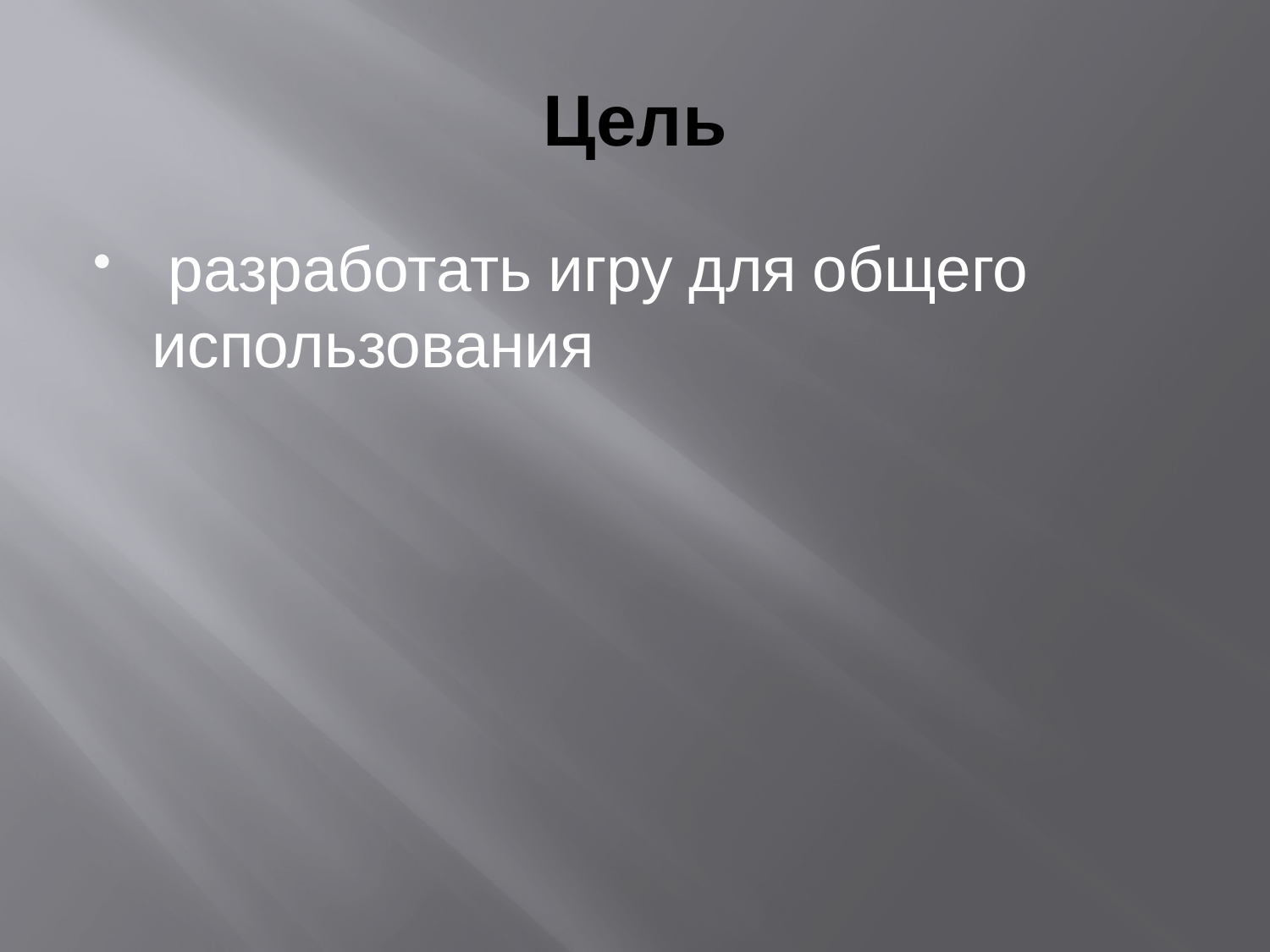

# Цель
 разработать игру для общего использования